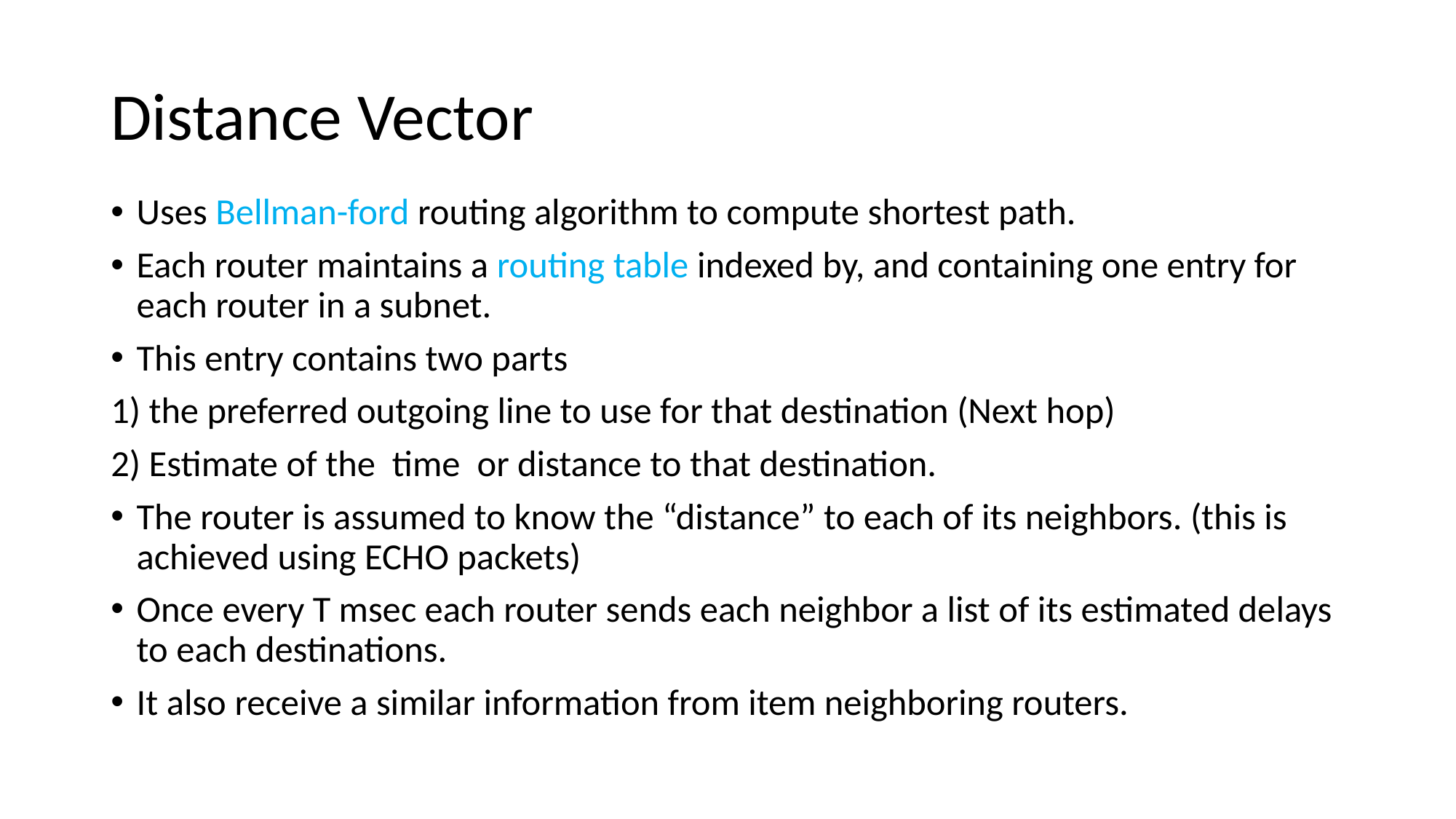

# Distance Vector
Uses Bellman-ford routing algorithm to compute shortest path.
Each router maintains a routing table indexed by, and containing one entry for each router in a subnet.
This entry contains two parts
1) the preferred outgoing line to use for that destination (Next hop)
2) Estimate of the  time  or distance to that destination.
The router is assumed to know the “distance” to each of its neighbors. (this is achieved using ECHO packets)
Once every T msec each router sends each neighbor a list of its estimated delays to each destinations.
It also receive a similar information from item neighboring routers.